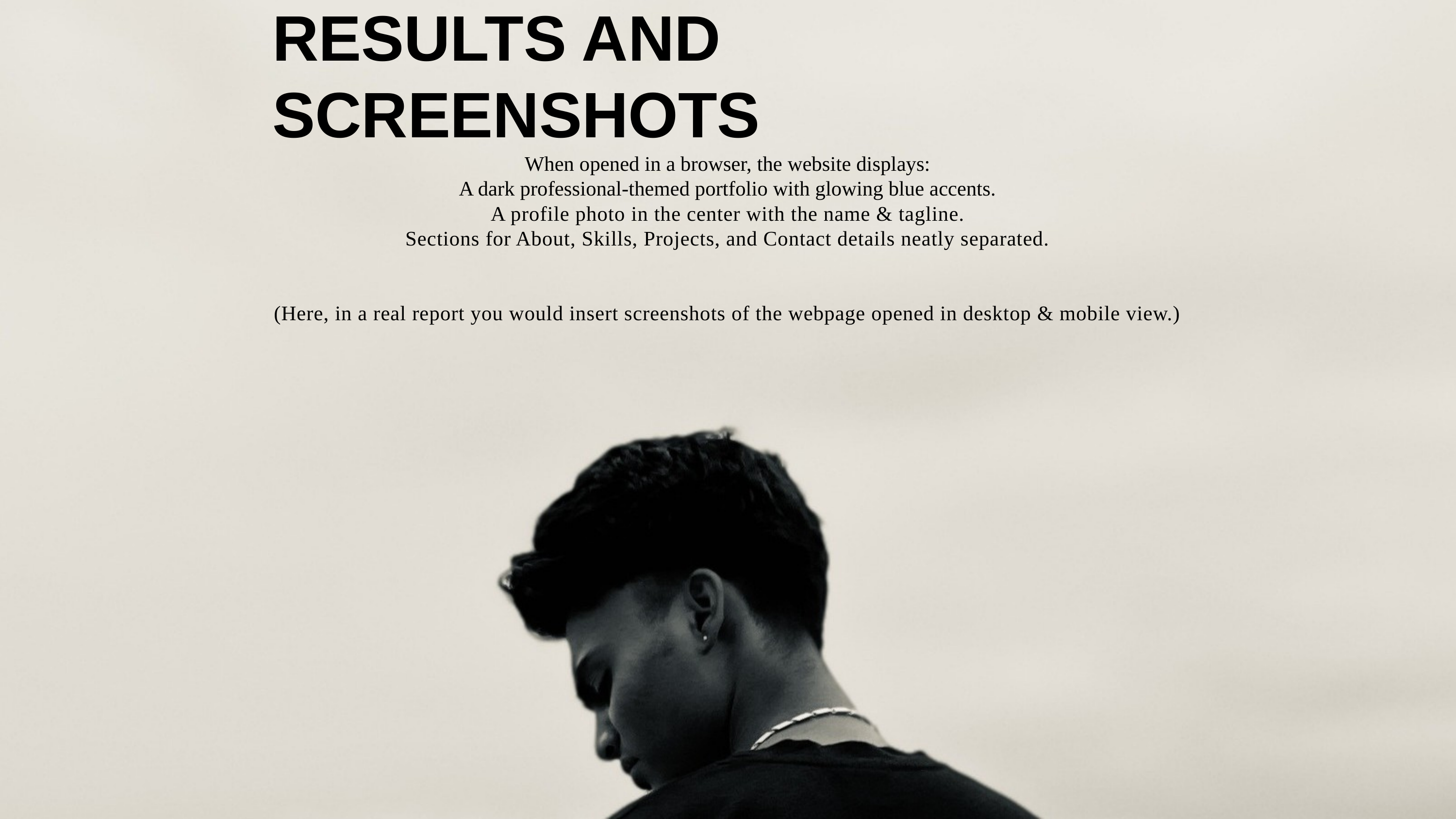

RESULTS AND SCREENSHOTS
When opened in a browser, the website displays:
A dark professional-themed portfolio with glowing blue accents.
A profile photo in the center with the name & tagline.
Sections for About, Skills, Projects, and Contact details neatly separated.

(Here, in a real report you would insert screenshots of the webpage opened in desktop & mobile view.)